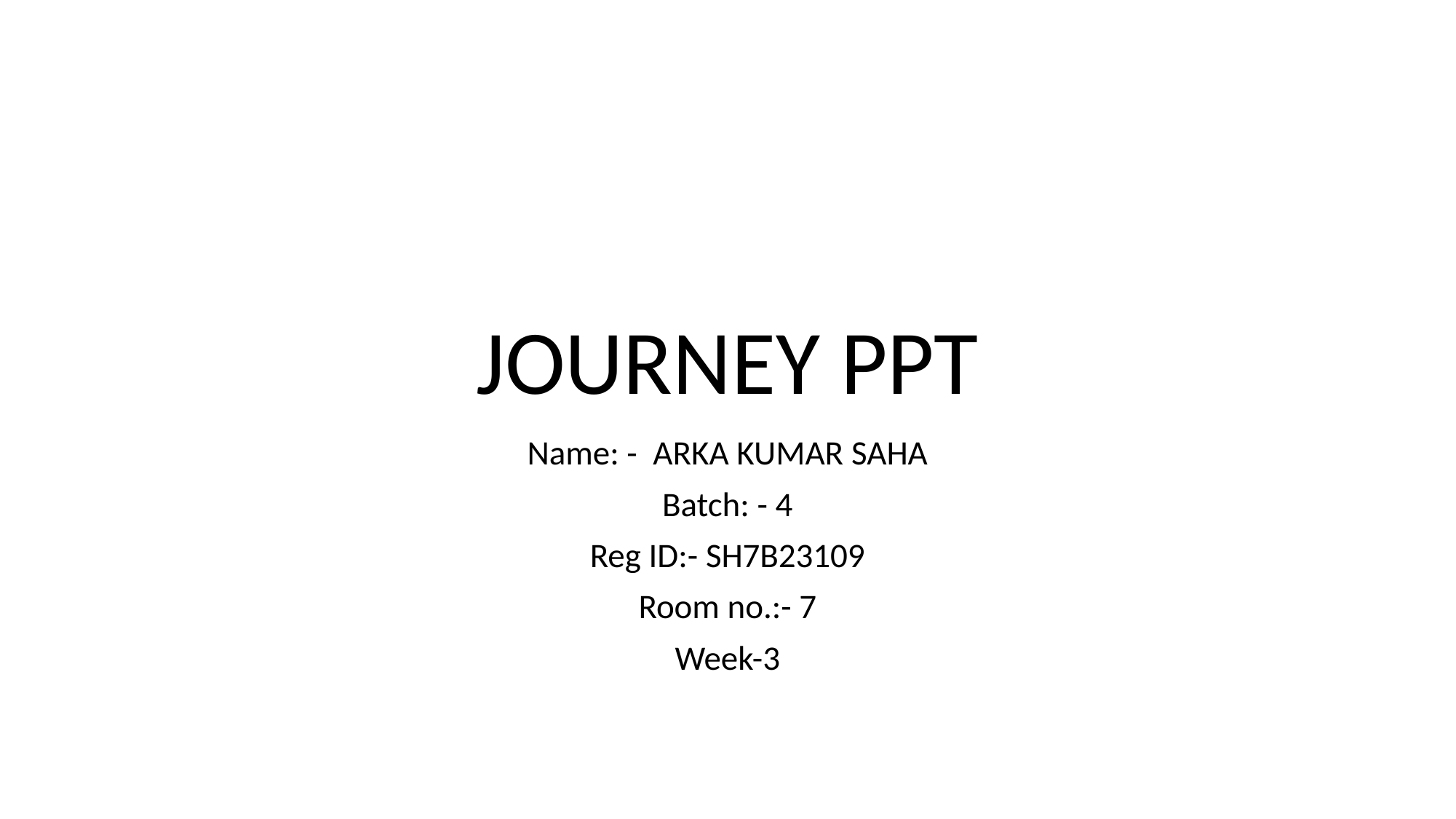

# JOURNEY PPT
Name: -  ARKA KUMAR SAHA
Batch: - 4
Reg ID:- SH7B23109
Room no.:- 7
Week-3